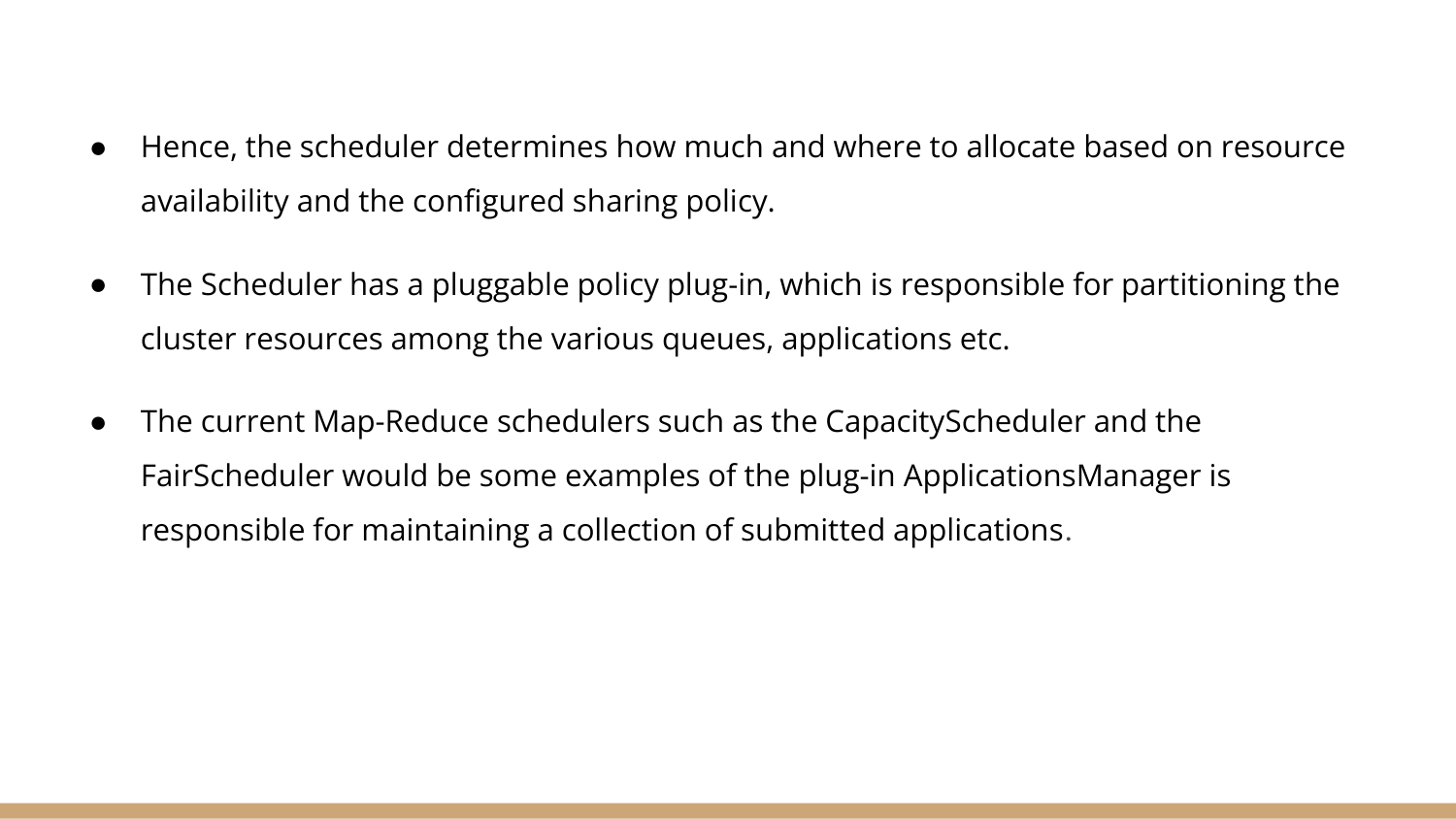

Hence, the scheduler determines how much and where to allocate based on resource availability and the configured sharing policy.
The Scheduler has a pluggable policy plug-in, which is responsible for partitioning the cluster resources among the various queues, applications etc.
The current Map-Reduce schedulers such as the CapacityScheduler and the FairScheduler would be some examples of the plug-in ApplicationsManager is responsible for maintaining a collection of submitted applications.